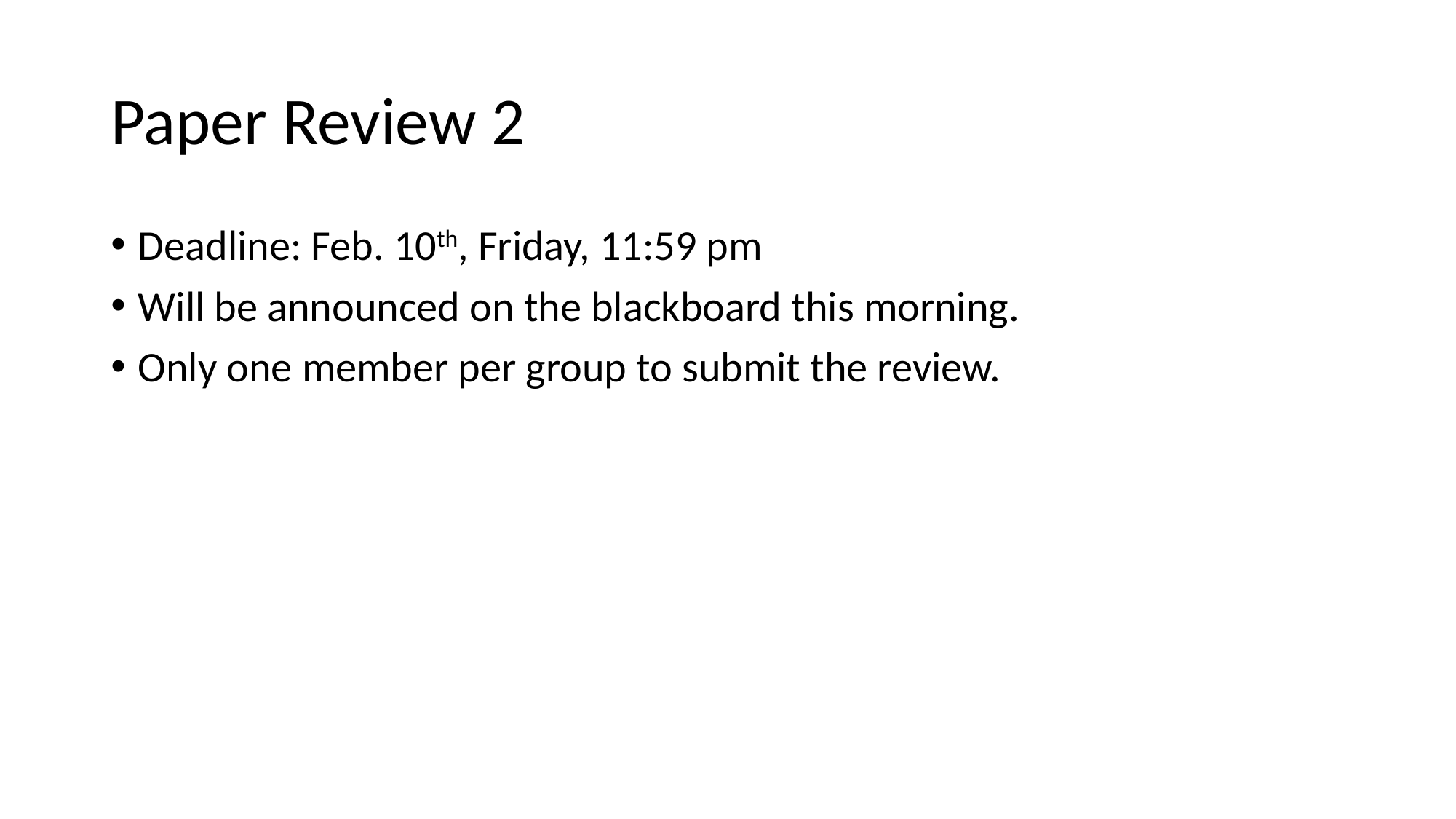

# Paper Review 2
Deadline: Feb. 10th, Friday, 11:59 pm
Will be announced on the blackboard this morning.
Only one member per group to submit the review.